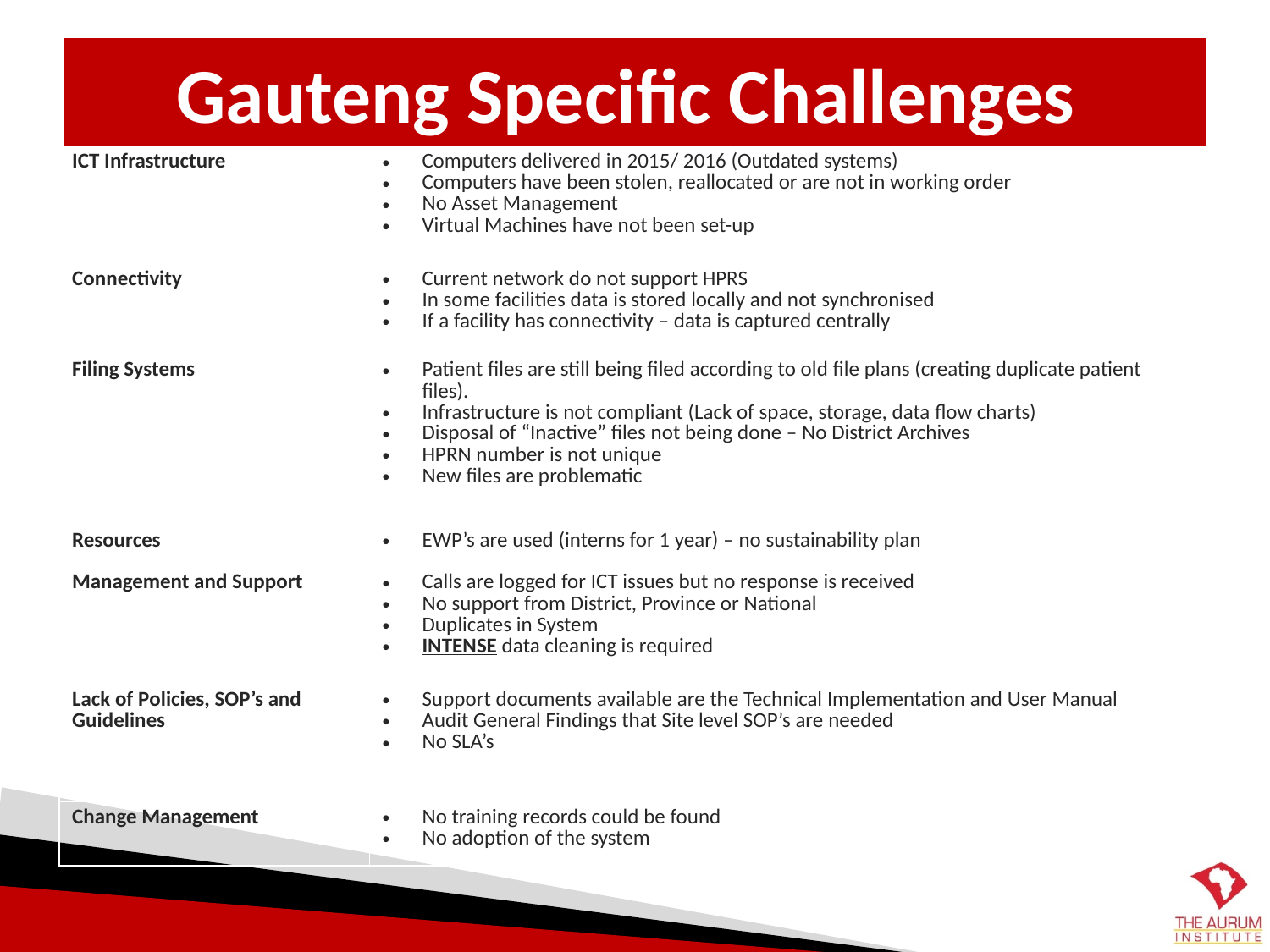

# Gauteng Specific Challenges
| ICT Infrastructure | Computers delivered in 2015/ 2016 (Outdated systems) Computers have been stolen, reallocated or are not in working order No Asset Management Virtual Machines have not been set-up |
| --- | --- |
| Connectivity | Current network do not support HPRS In some facilities data is stored locally and not synchronised If a facility has connectivity – data is captured centrally |
| Filing Systems | Patient files are still being filed according to old file plans (creating duplicate patient files). Infrastructure is not compliant (Lack of space, storage, data flow charts) Disposal of “Inactive” files not being done – No District Archives HPRN number is not unique New files are problematic |
| Resources | EWP’s are used (interns for 1 year) – no sustainability plan |
| Management and Support | Calls are logged for ICT issues but no response is received No support from District, Province or National Duplicates in System INTENSE data cleaning is required |
| Lack of Policies, SOP’s and Guidelines | Support documents available are the Technical Implementation and User Manual Audit General Findings that Site level SOP’s are needed No SLA’s |
| Change Management | No training records could be found No adoption of the system |